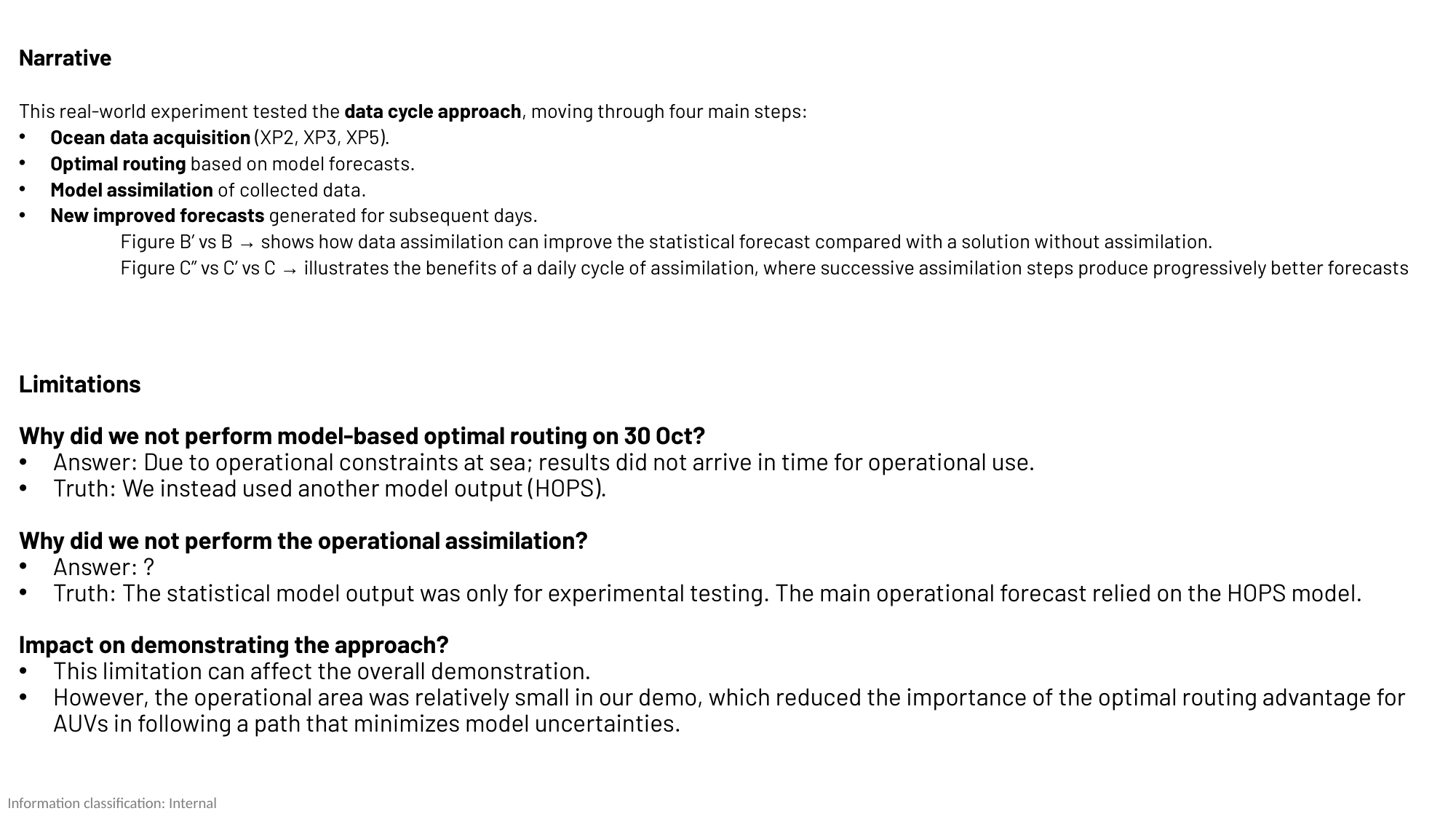

Narrative

This real-world experiment tested the data cycle approach, moving through four main steps:
Ocean data acquisition (XP2, XP3, XP5).
Optimal routing based on model forecasts.
Model assimilation of collected data.
New improved forecasts generated for subsequent days.
	Figure B’ vs B → shows how data assimilation can improve the statistical forecast compared with a solution without assimilation.
	Figure C’’ vs C’ vs C → illustrates the benefits of a daily cycle of assimilation, where successive assimilation steps produce progressively better forecasts

Limitations

Why did we not perform model-based optimal routing on 30 Oct?
Answer: Due to operational constraints at sea; results did not arrive in time for operational use.
Truth: We instead used another model output (HOPS).

Why did we not perform the operational assimilation?
Answer: ?
Truth: The statistical model output was only for experimental testing. The main operational forecast relied on the HOPS model.

Impact on demonstrating the approach?
This limitation can affect the overall demonstration.
However, the operational area was relatively small in our demo, which reduced the importance of the optimal routing advantage for AUVs in following a path that minimizes model uncertainties.